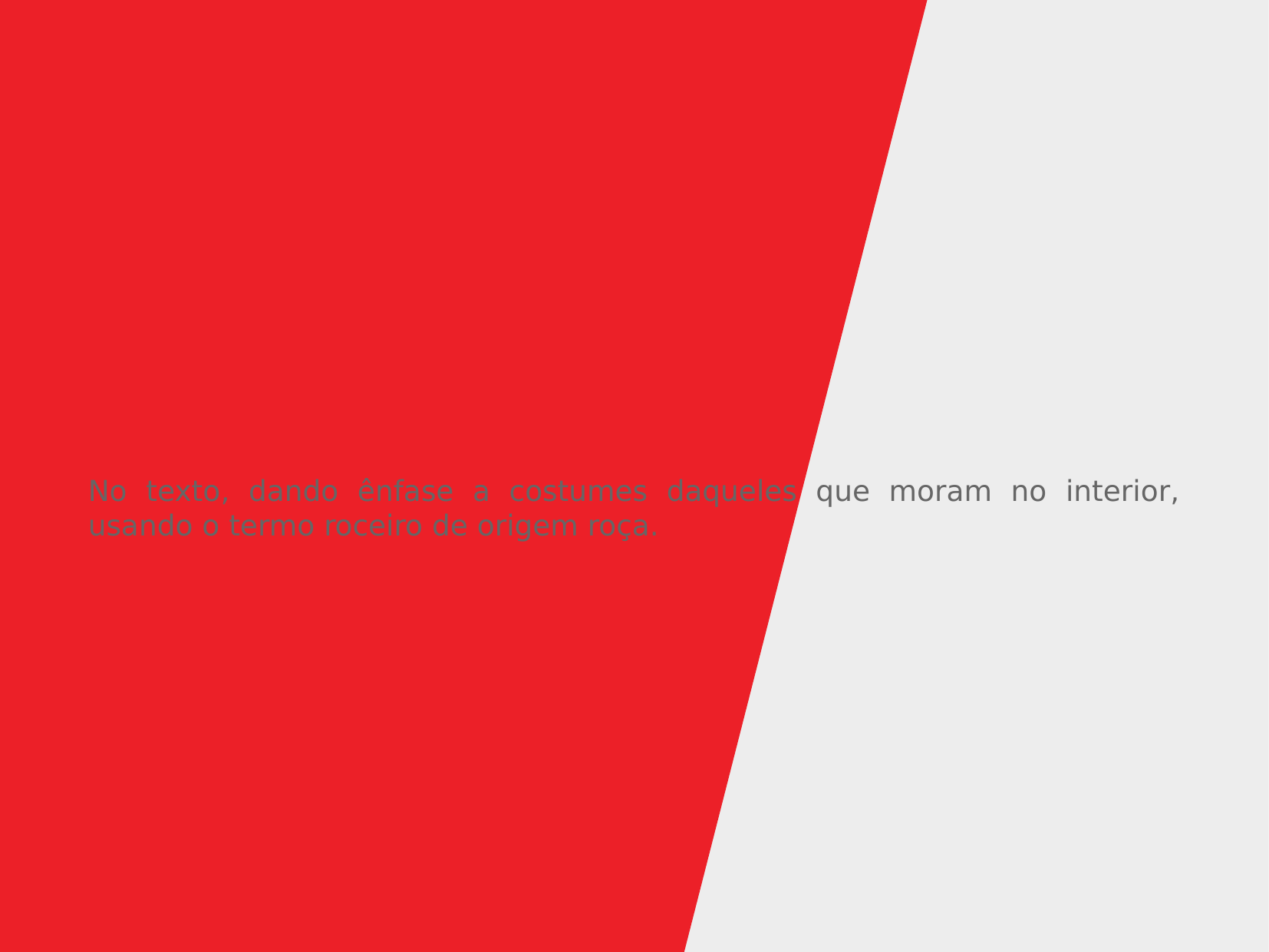

No texto, dando ênfase a costumes daqueles que moram no interior, usando o termo roceiro de origem roça.